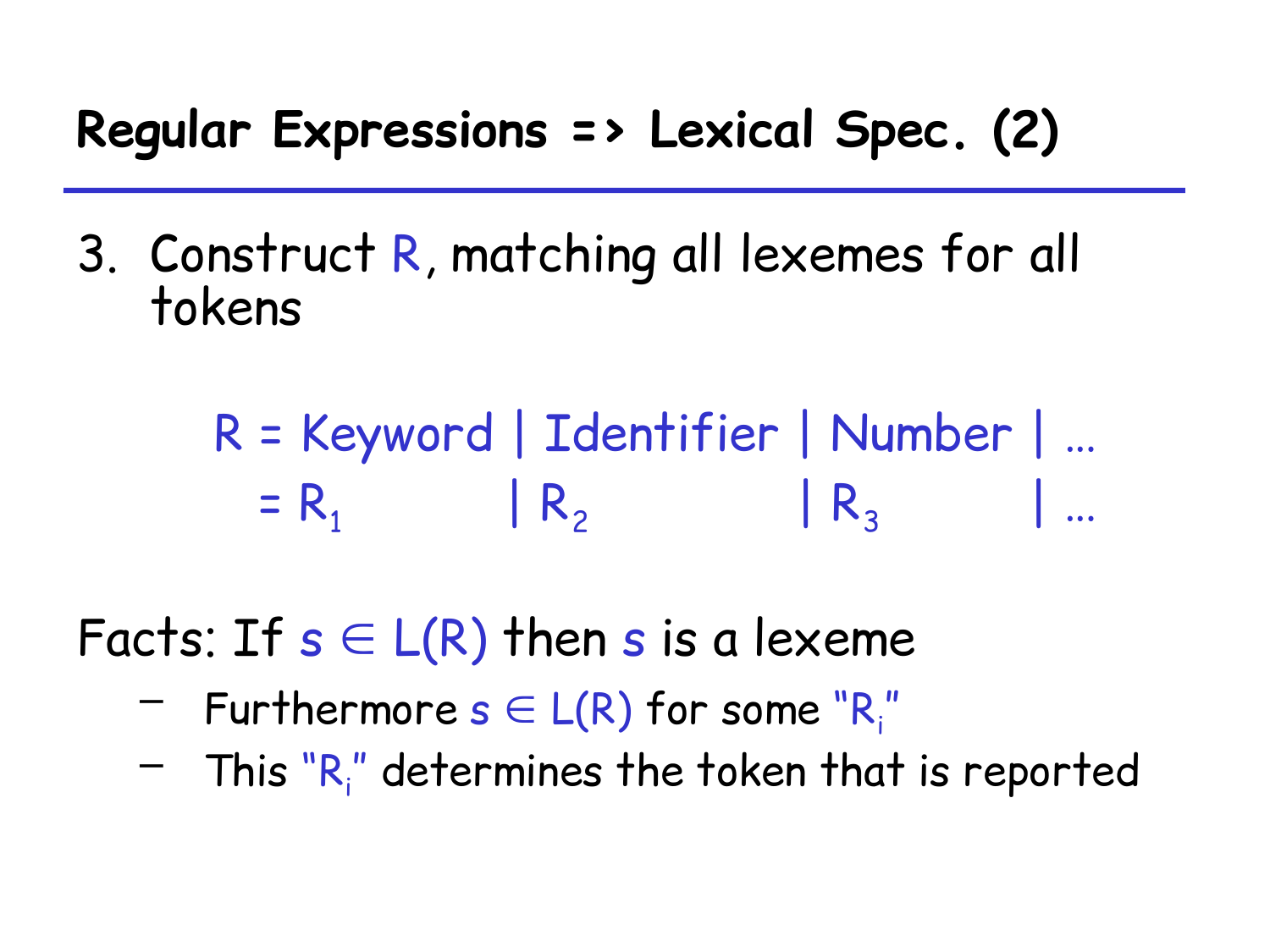

# Regular Expressions => Lexical Spec. (2)
Construct R, matching all lexemes for all tokens

     R = Keyword | Identifier | Number | …
        = R1           | R2              | R3          | …

Facts: If s ∈ L(R) then s is a lexeme
Furthermore s ∈ L(R) for some “Ri”
This “Ri” determines the token that is reported
27